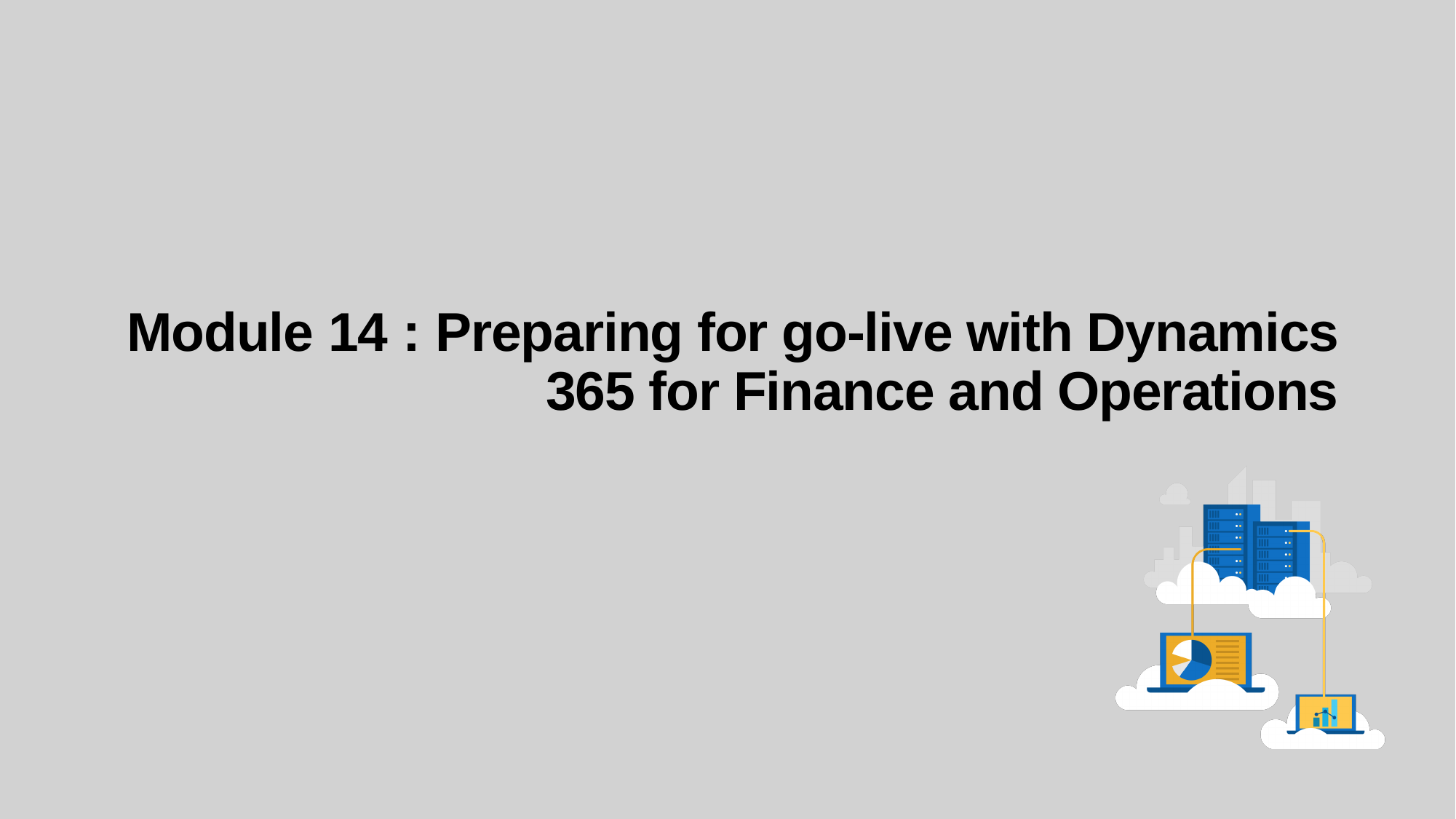

# Module 14 : Preparing for go-live with Dynamics 365 for Finance and Operations